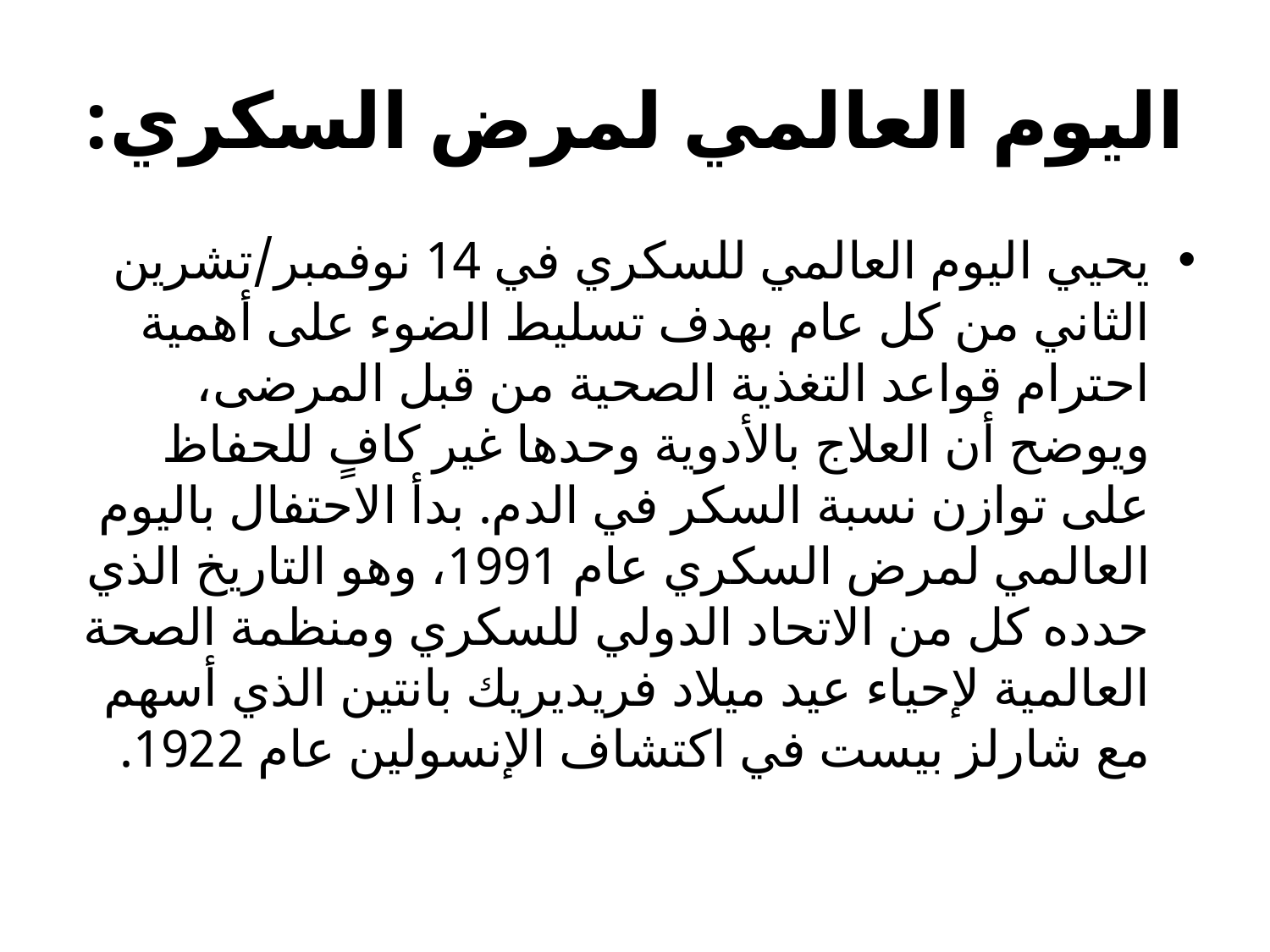

# اليوم العالمي لمرض السكري:
يحيي اليوم العالمي للسكري في 14 نوفمبر/تشرين الثاني من كل عام بهدف تسليط الضوء على أهمية احترام قواعد التغذية الصحية من قبل المرضى، ويوضح أن العلاج بالأدوية وحدها غير كافٍ للحفاظ على توازن نسبة السكر في الدم. بدأ الاحتفال باليوم العالمي لمرض السكري عام 1991، وهو التاريخ الذي حدده كل من الاتحاد الدولي للسكري ومنظمة الصحة العالمية لإحياء عيد ميلاد فريديريك بانتين الذي أسهم مع شارلز بيست في اكتشاف الإنسولين عام 1922.